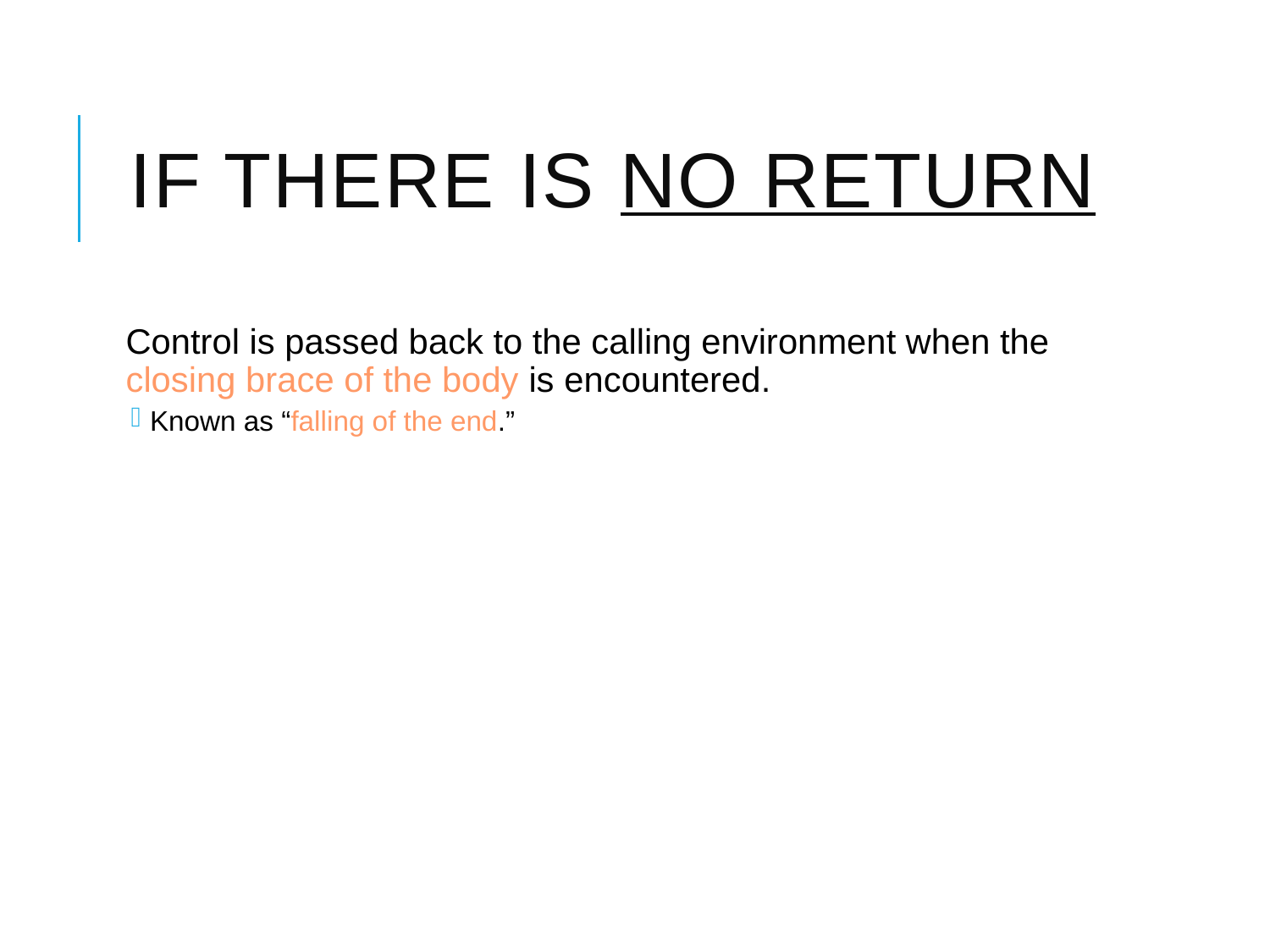

# If There is No return
Control is passed back to the calling environment when the closing brace of the body is encountered.
Known as “falling of the end.”